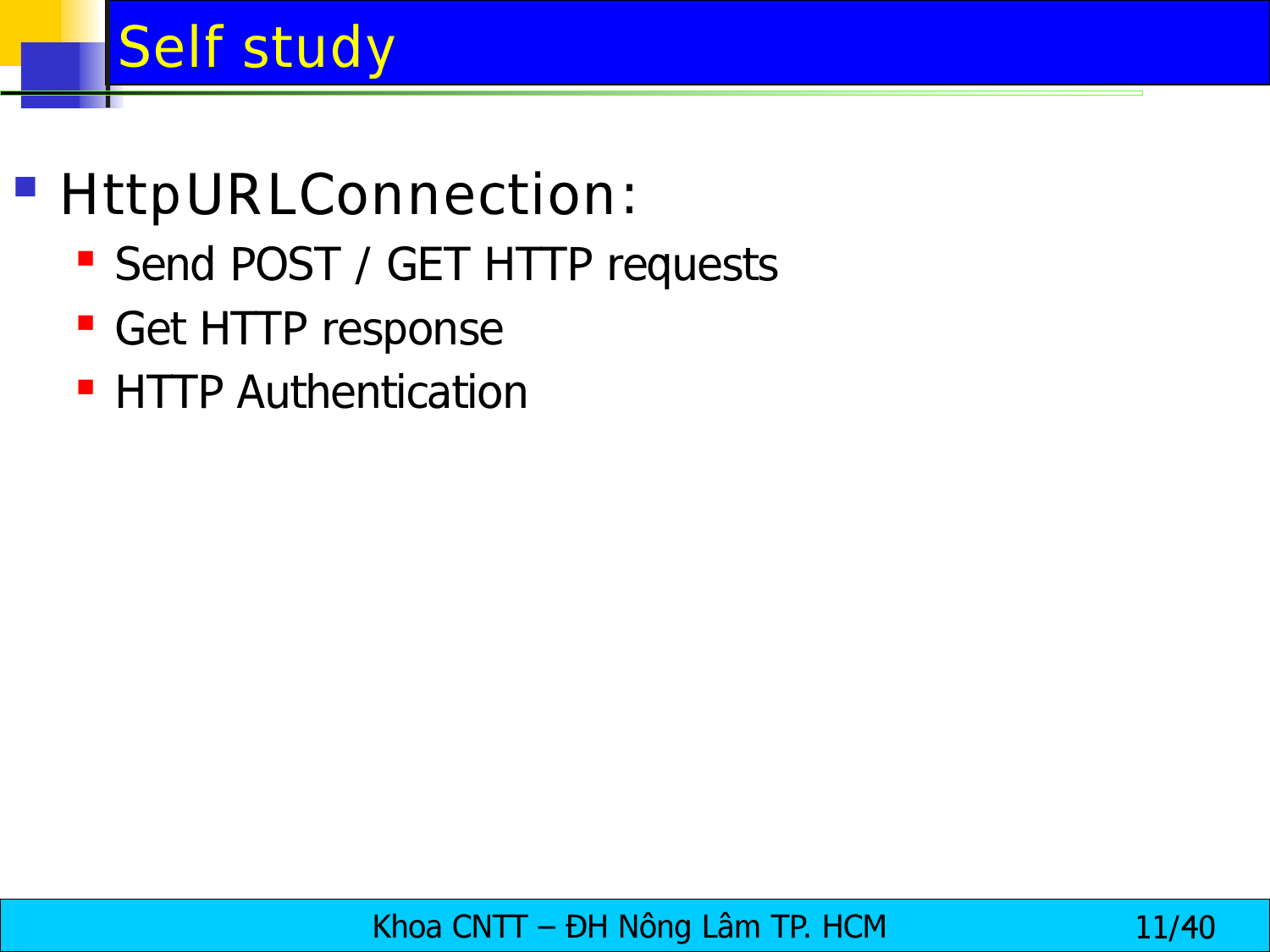

# Self study
HttpURLConnection:
Send POST / GET HTTP requests
Get HTTP response
HTTP Authentication